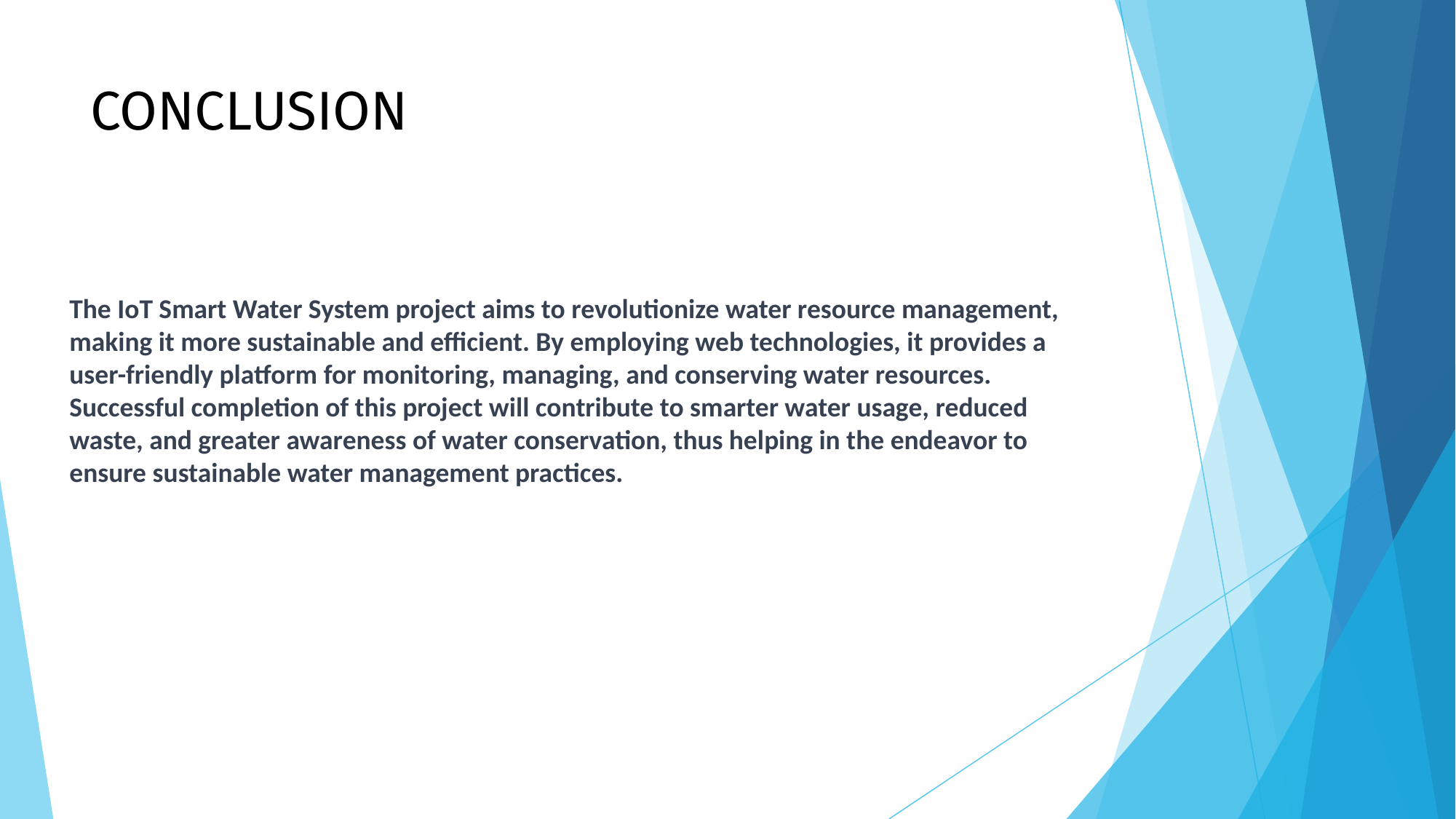

# CONCLUSION
The IoT Smart Water System project aims to revolutionize water resource management, making it more sustainable and efficient. By employing web technologies, it provides a user-friendly platform for monitoring, managing, and conserving water resources. Successful completion of this project will contribute to smarter water usage, reduced waste, and greater awareness of water conservation, thus helping in the endeavor to ensure sustainable water management practices.